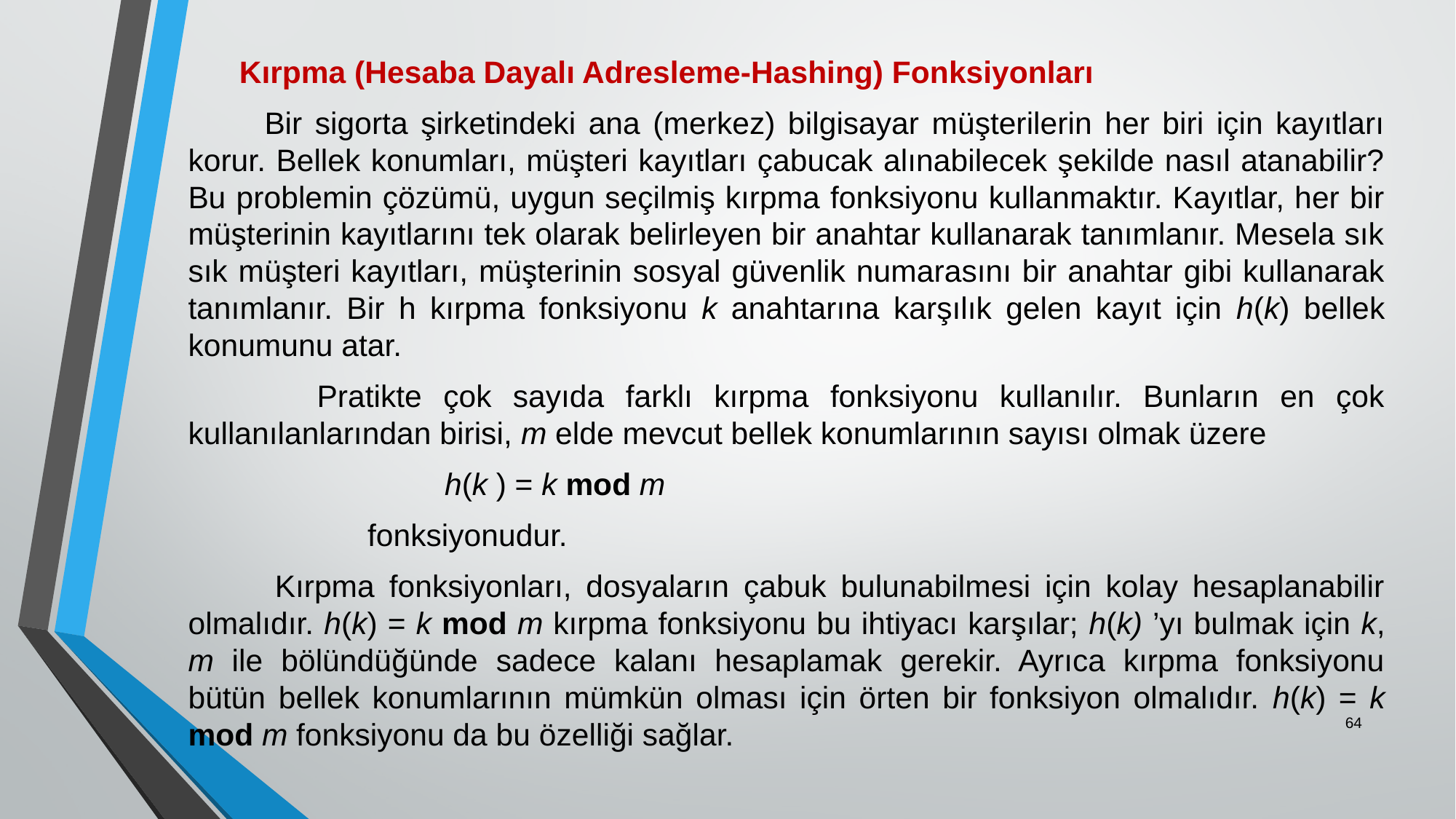

Kırpma (Hesaba Dayalı Adresleme-Hashing) Fonksiyonları
      Bir sigorta şirketindeki ana (merkez) bilgisayar müşterilerin her biri için kayıtları korur. Bellek konumları, müşteri kayıtları çabucak alınabilecek şekilde nasıl atanabilir? Bu problemin çözü­mü, uygun seçilmiş kırpma fonksiyonu kullanmaktır. Kayıtlar, her bir müşterinin kayıtlarını tek olarak belirleyen bir anahtar kullanarak tanımlanır. Mesela sık sık müşteri kayıtları, müşte­rinin sosyal güvenlik numarasını bir anahtar gibi kullanarak tanımlanır. Bir h kırpma fonksiyo­nu k anahtarına karşılık gelen kayıt için h(k) bellek konumunu atar.
      Pratikte çok sayıda farklı kırpma fonksiyonu kullanılır. Bunların en çok kullanılanlarından birisi, m elde mevcut bellek konumlarının sayısı olmak üzere
                              h(k ) = k mod m
                     fonksiyonudur.
      Kırpma fonksiyonları, dosyaların çabuk bulunabilmesi için kolay hesaplanabilir olmalıdır. h(k) = k mod m kırpma fonksiyonu bu ihtiyacı karşılar; h(k) ’yı bulmak için k, m ile bölündü­ğünde sadece kalanı hesaplamak gerekir. Ayrıca kırpma fonksiyonu bütün bellek konumlarının mümkün olması için örten bir fonksiyon olmalıdır. h(k) = k mod m fonksiyonu da bu özelliği sağlar.

64